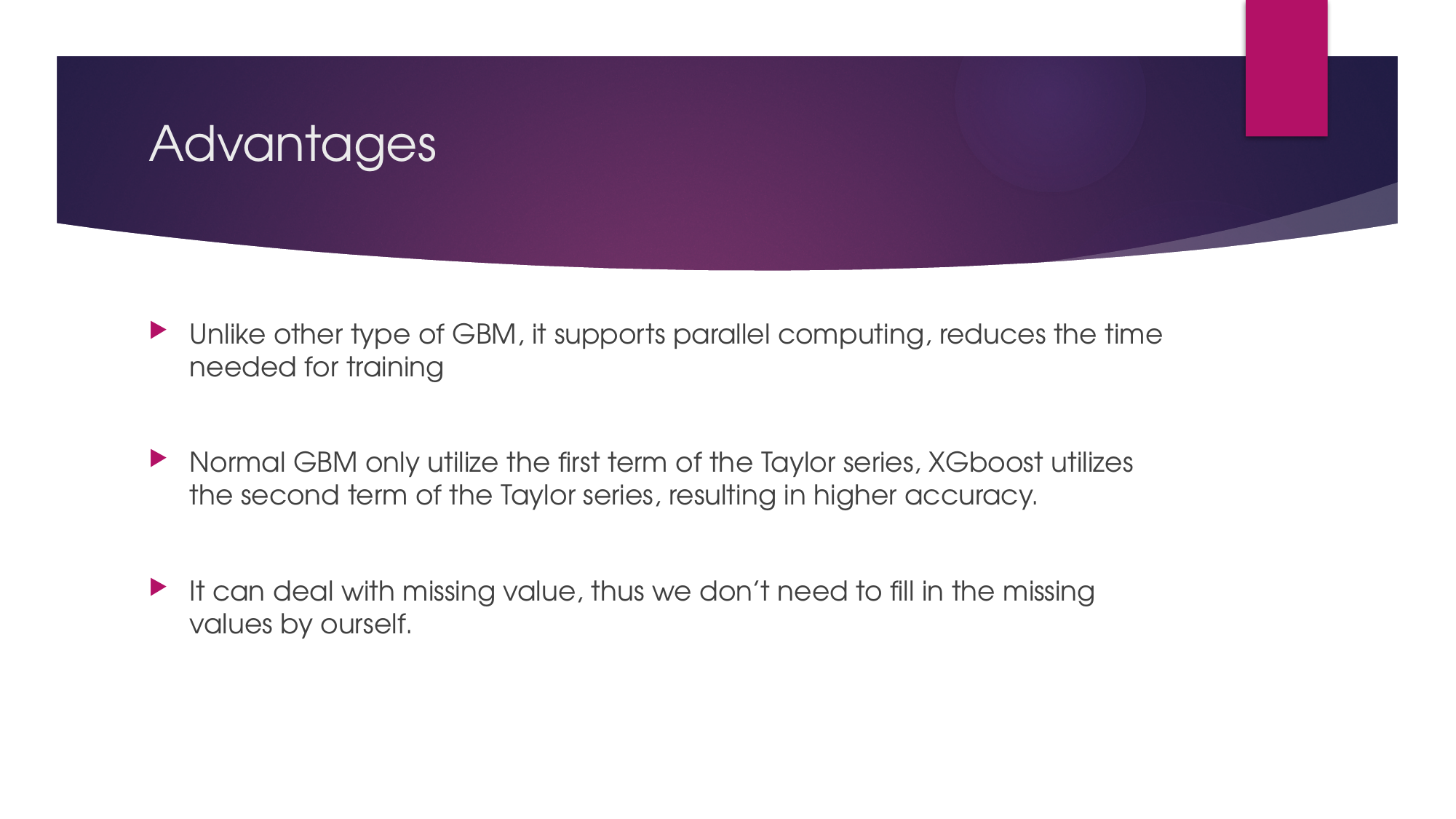

# Advantages
Unlike other type of GBM, it supports parallel computing, reduces the time needed for training

Normal GBM only utilize the first term of the Taylor series, XGboost utilizes the second term of the Taylor series, resulting in higher accuracy.

It can deal with missing value, thus we don’t need to fill in the missing values by ourself.